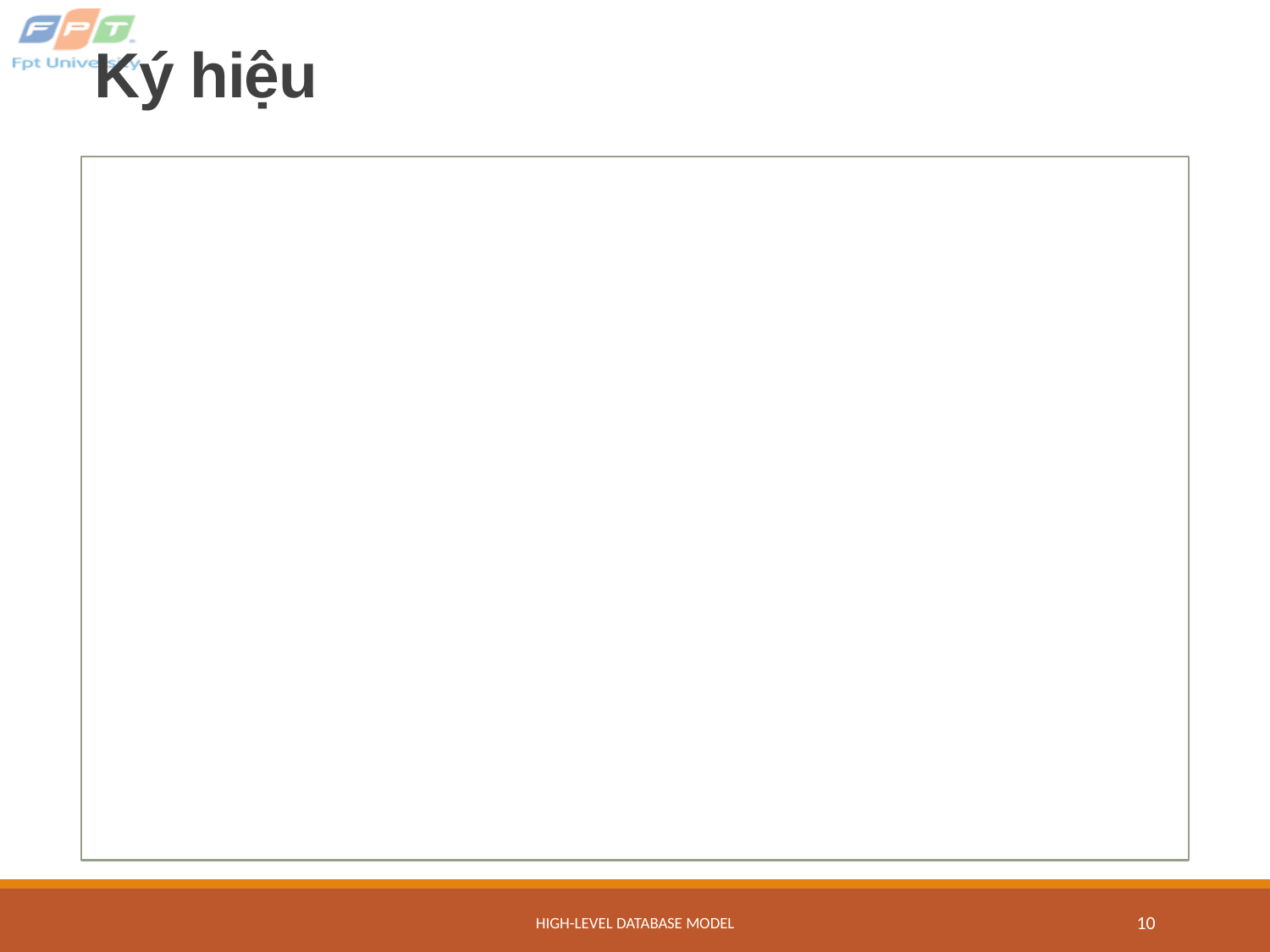

# Ký hiệu

High-Level Database Model
10